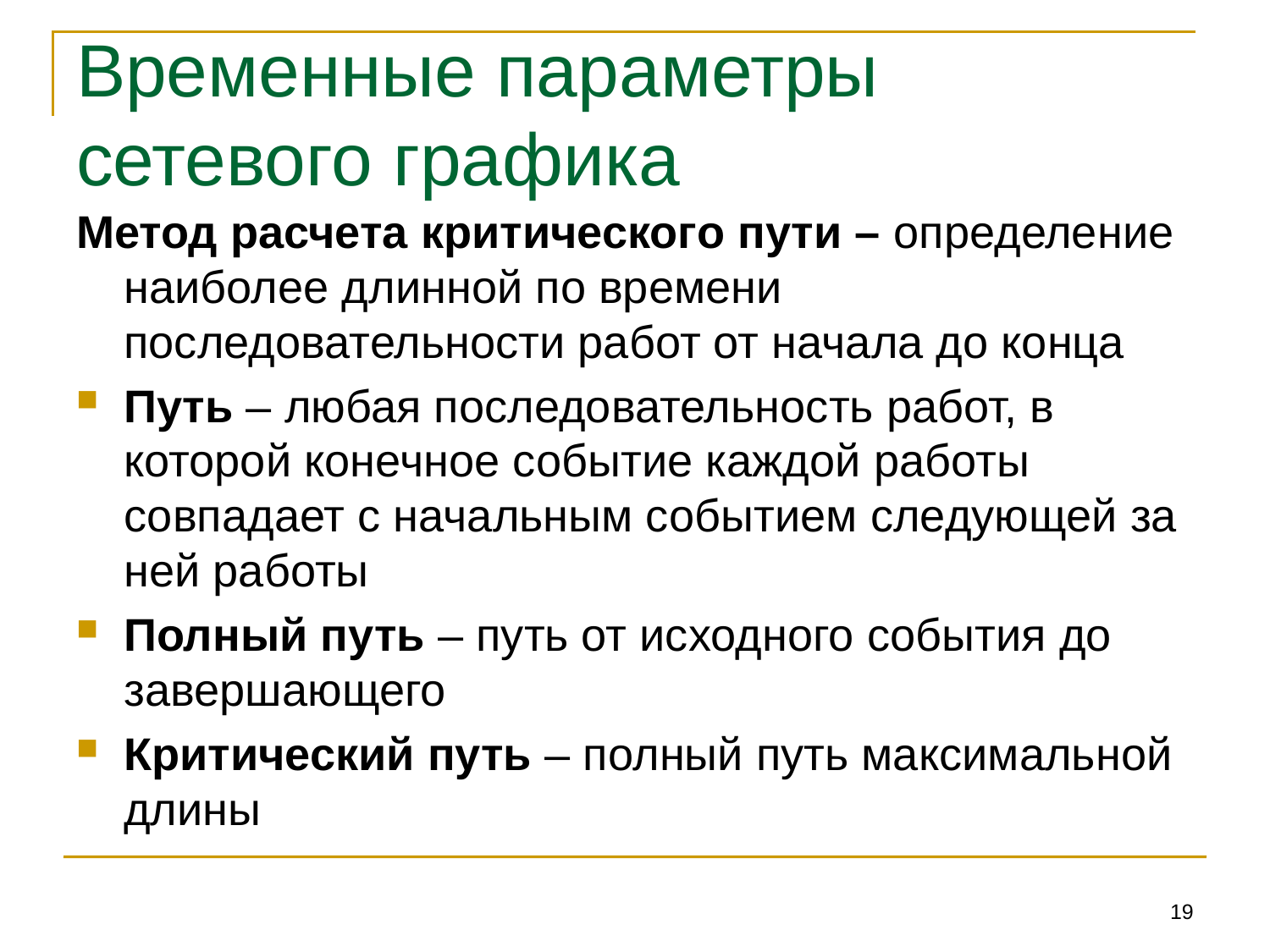

# Временные параметры сетевого графика
Метод расчета критического пути – определение наиболее длинной по времени последовательности работ от начала до конца
Путь – любая последовательность работ, в которой конечное событие каждой работы совпадает с начальным событием следующей за ней работы
Полный путь – путь от исходного события до завершающего
Критический путь – полный путь максимальной длины
19